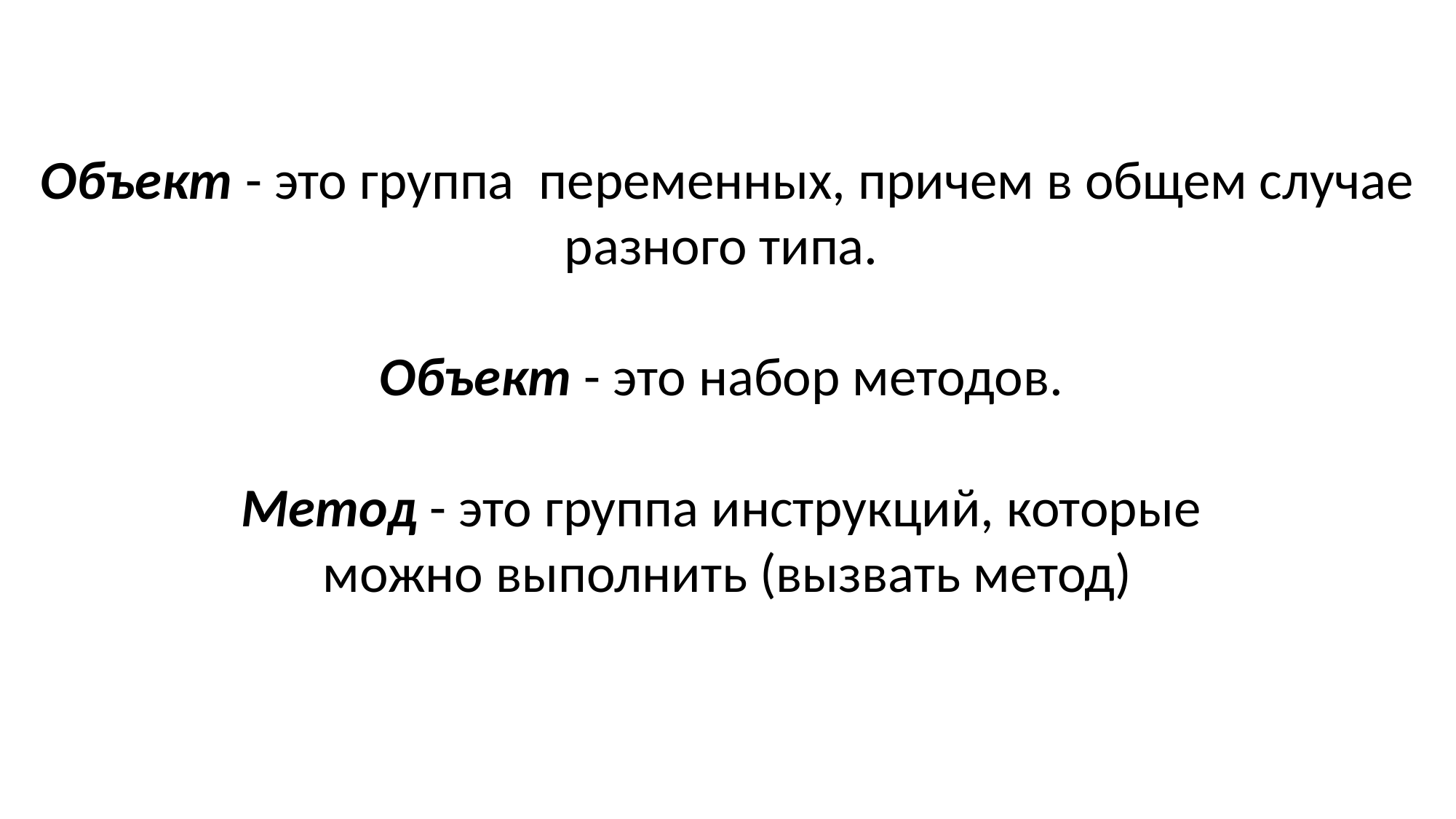

Объект - это группа  переменных, причем в общем случае разного типа.

Объект - это набор методов.

Метод - это группа инструкций, которые
можно выполнить (вызвать метод)